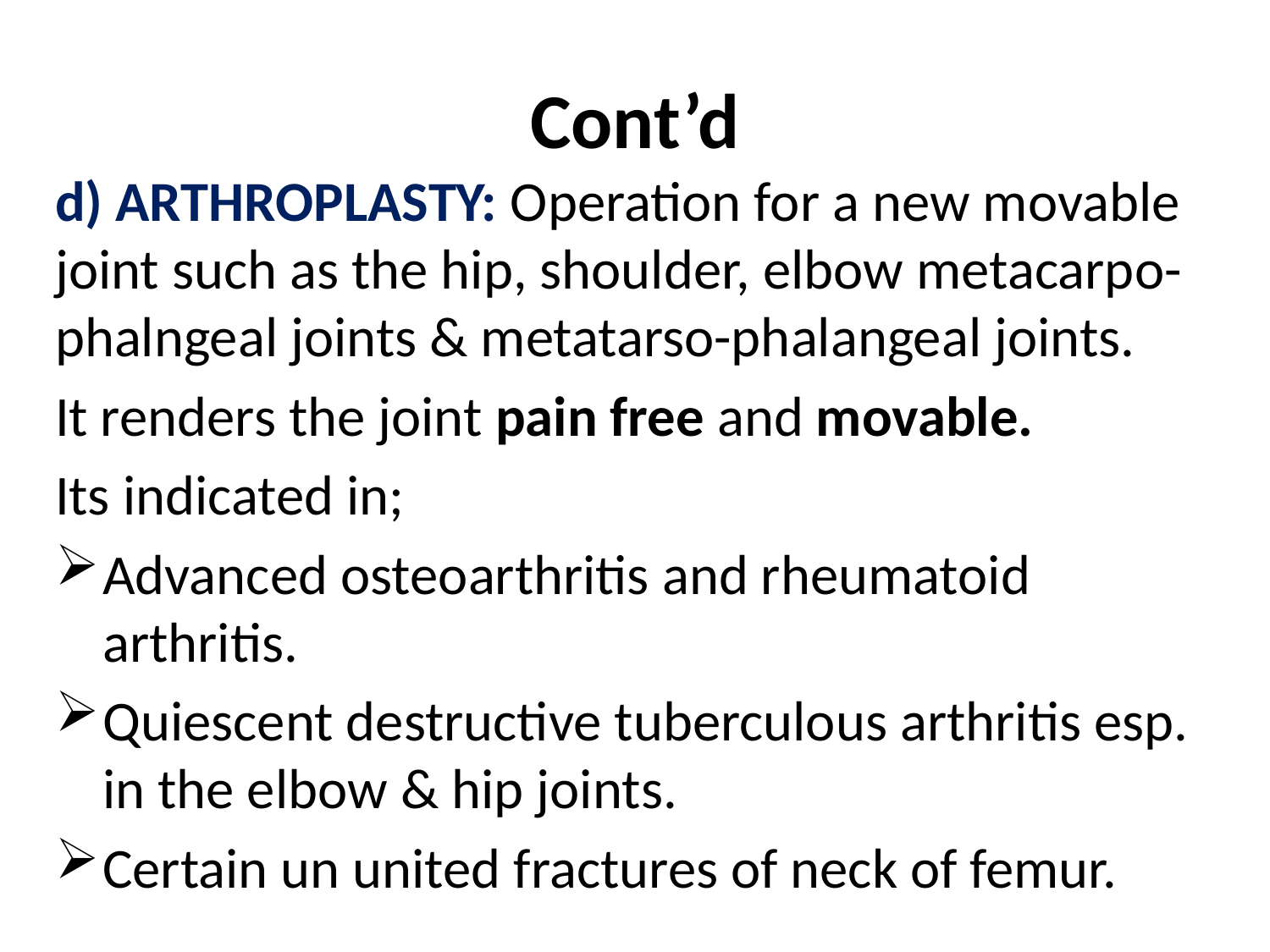

# Cont’d
d) ARTHROPLASTY: Operation for a new movable joint such as the hip, shoulder, elbow metacarpo-phalngeal joints & metatarso-phalangeal joints.
It renders the joint pain free and movable.
Its indicated in;
Advanced osteoarthritis and rheumatoid arthritis.
Quiescent destructive tuberculous arthritis esp. in the elbow & hip joints.
Certain un united fractures of neck of femur.